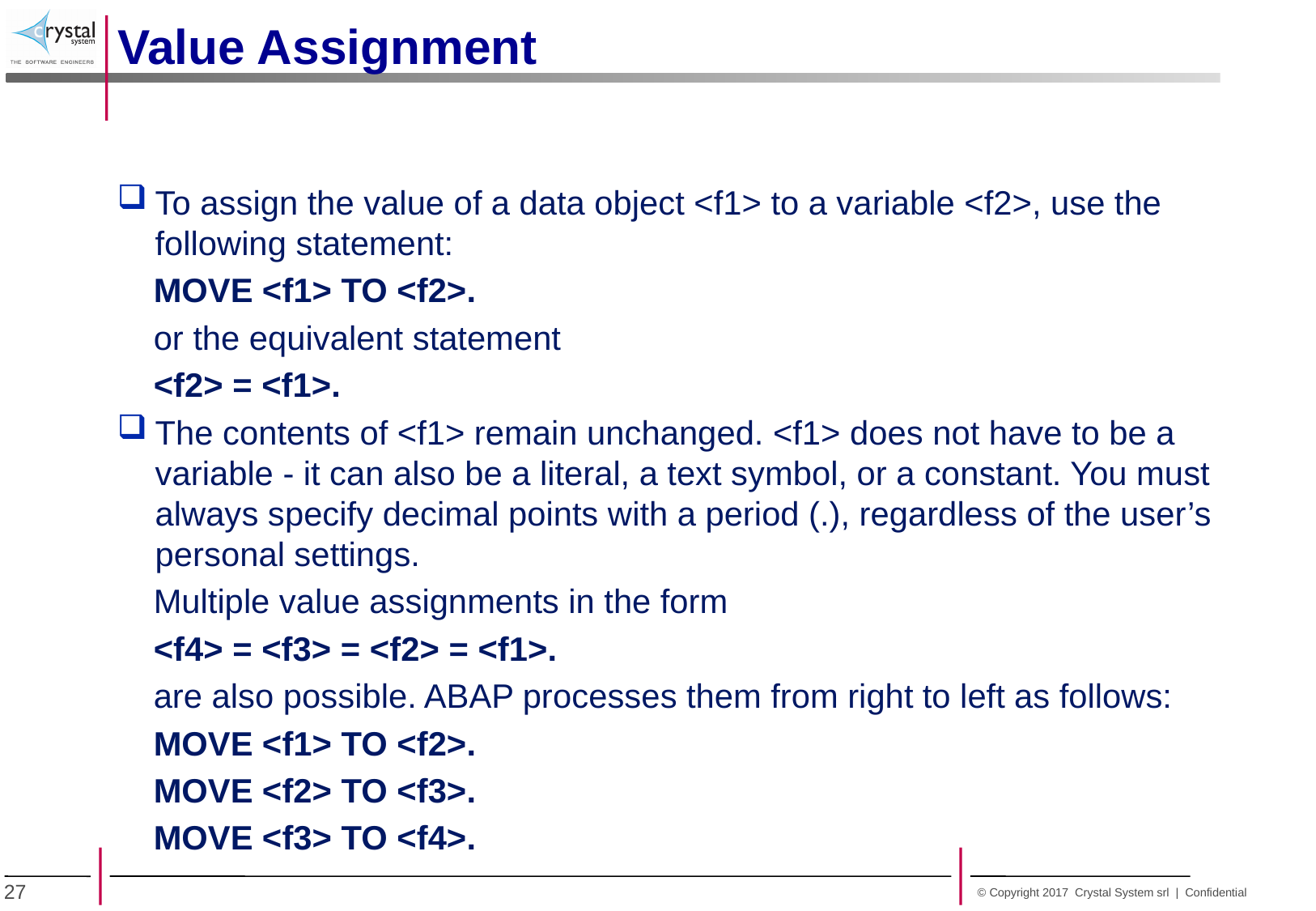

Value Assignment
To assign the value of a data object <f1> to a variable <f2>, use the following statement:
	MOVE <f1> TO <f2>.
	or the equivalent statement
	<f2> = <f1>.
The contents of <f1> remain unchanged. <f1> does not have to be a variable - it can also be a literal, a text symbol, or a constant. You must always specify decimal points with a period (.), regardless of the user’s personal settings.
Multiple value assignments in the form
	<f4> = <f3> = <f2> = <f1>.
	are also possible. ABAP processes them from right to left as follows:
	MOVE <f1> TO <f2>.
	MOVE <f2> TO <f3>.
	MOVE <f3> TO <f4>.